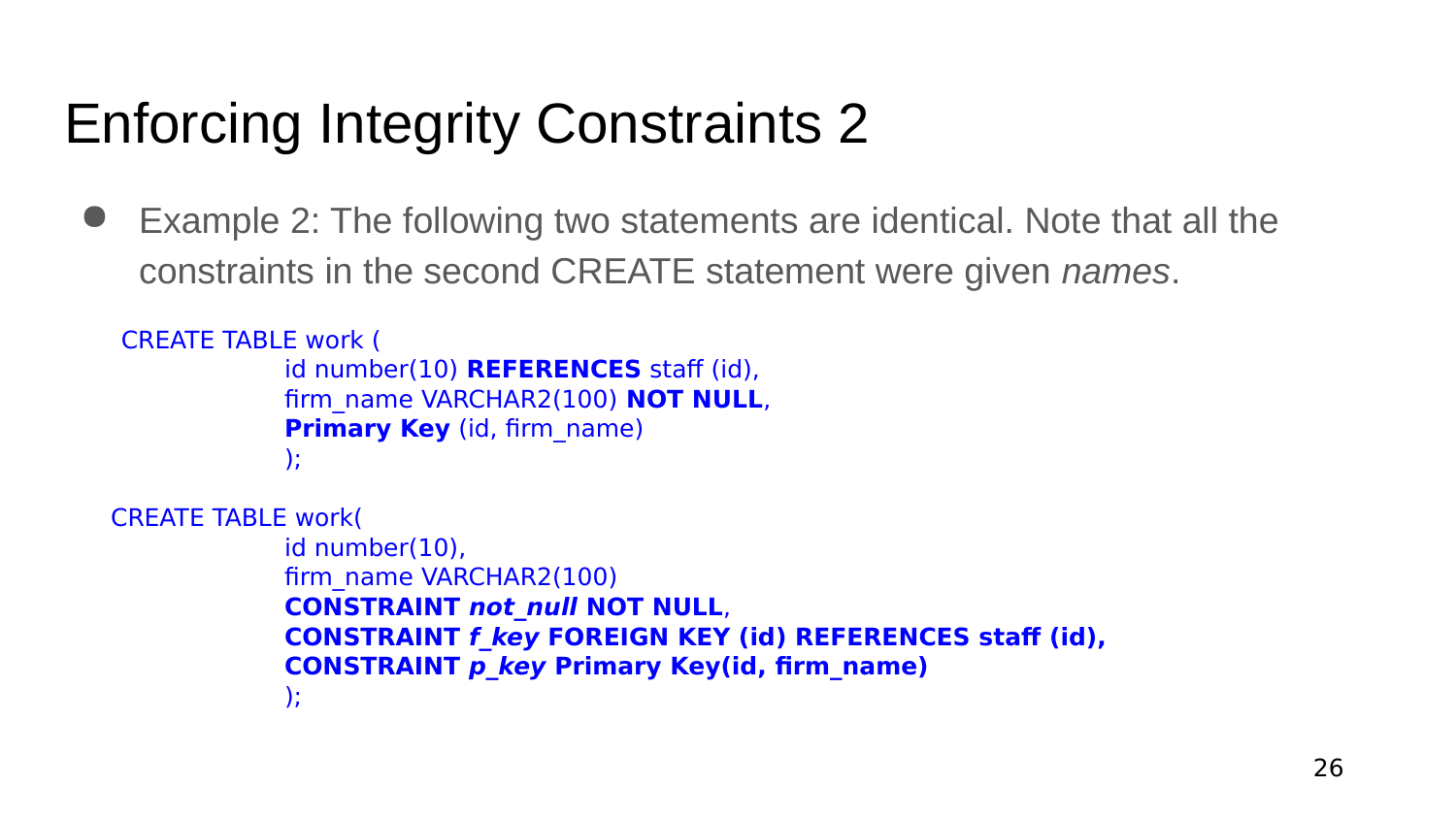

# Enforcing Integrity Constraints 2
Example 2: The following two statements are identical. Note that all the constraints in the second CREATE statement were given names.
        CREATE TABLE work (
       		id number(10) REFERENCES staff (id),
       		firm_name VARCHAR2(100) NOT NULL,
		Primary Key (id, firm_name)
       		);

      CREATE TABLE work(
      		id number(10),
      		firm_name VARCHAR2(100)
      		CONSTRAINT not_null NOT NULL,
      		CONSTRAINT f_key FOREIGN KEY (id) REFERENCES staff (id),
      		CONSTRAINT p_key Primary Key(id, firm_name)
      		);

26